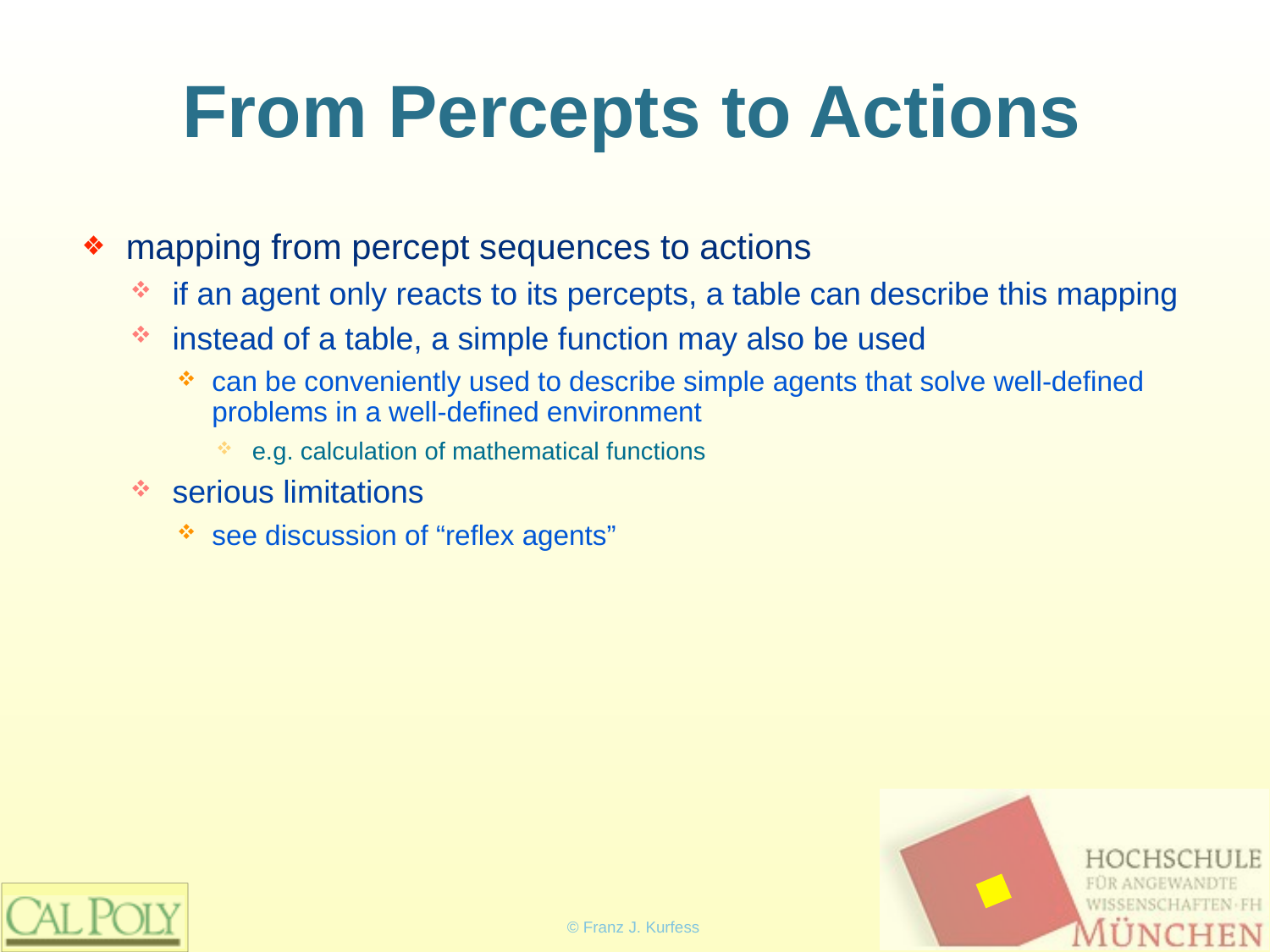

# From Percepts to Actions
mapping from percept sequences to actions
if an agent only reacts to its percepts, a table can describe this mapping
instead of a table, a simple function may also be used
can be conveniently used to describe simple agents that solve well-defined problems in a well-defined environment
e.g. calculation of mathematical functions
serious limitations
see discussion of “reflex agents”
29